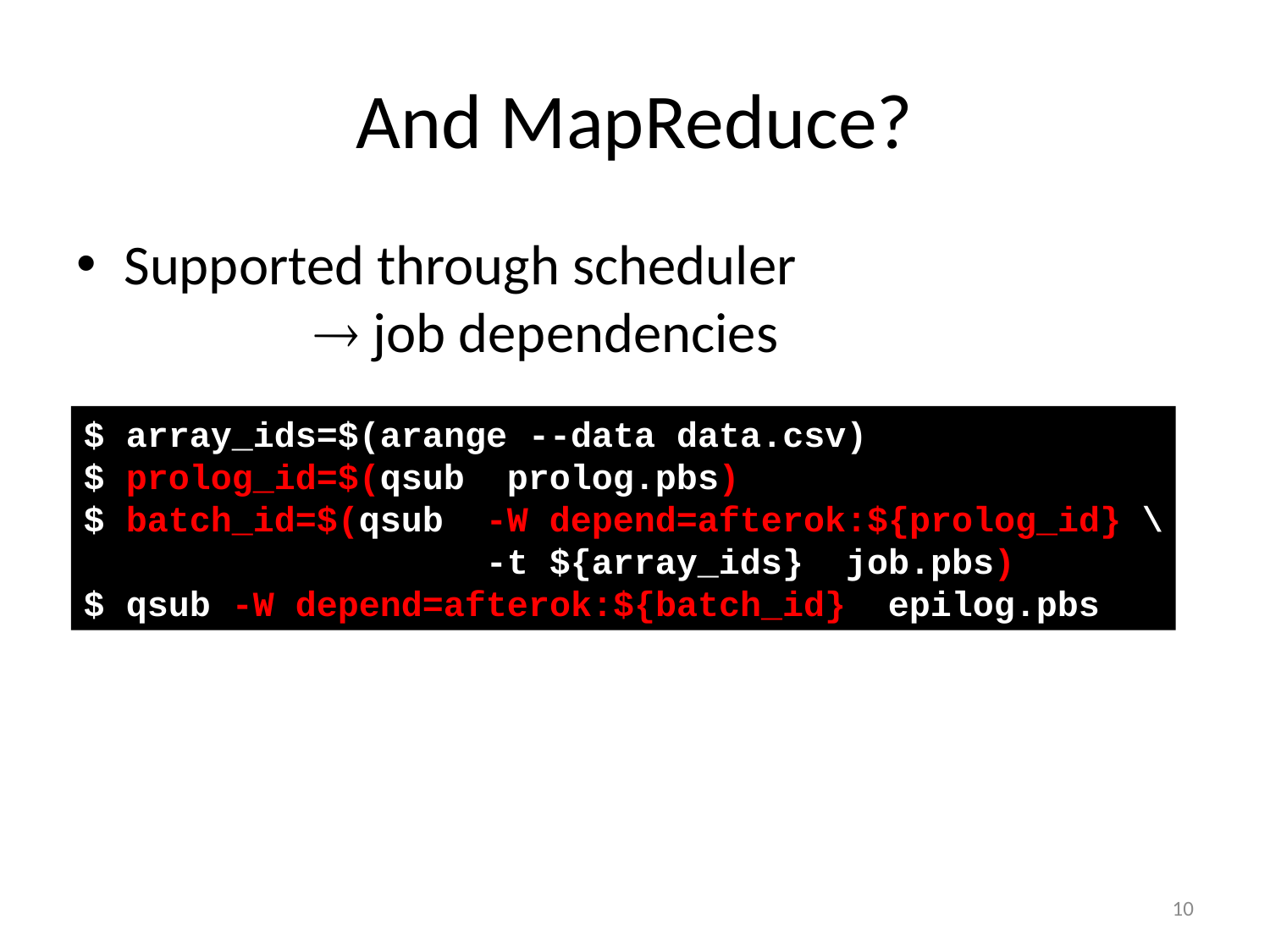

# And MapReduce?
Supported through scheduler
               → job dependencies
$ array_ids=$(arange --data data.csv)
$ prolog_id=$(qsub  prolog.pbs)
$ batch_id=$(qsub  -W depend=afterok:${prolog_id} \
                   -t ${array_ids}  job.pbs)
$ qsub -W depend=afterok:${batch_id}  epilog.pbs
10